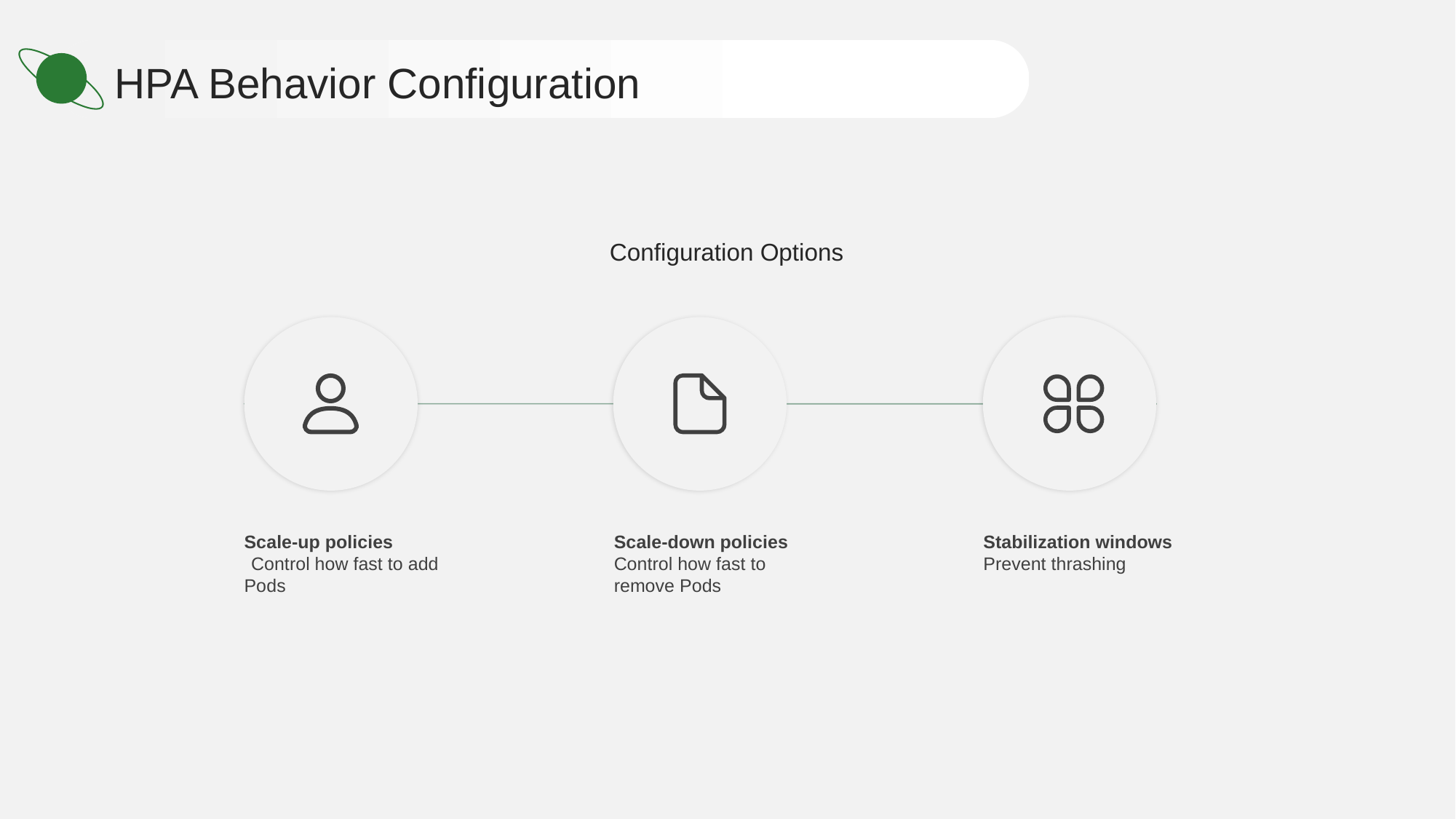

HPA Behavior Configuration

Configuration Options

Scale-up policies
Control how fast to add
Pods
Scale-down policies
Control how fast to remove Pods
Stabilization windows
Prevent thrashing